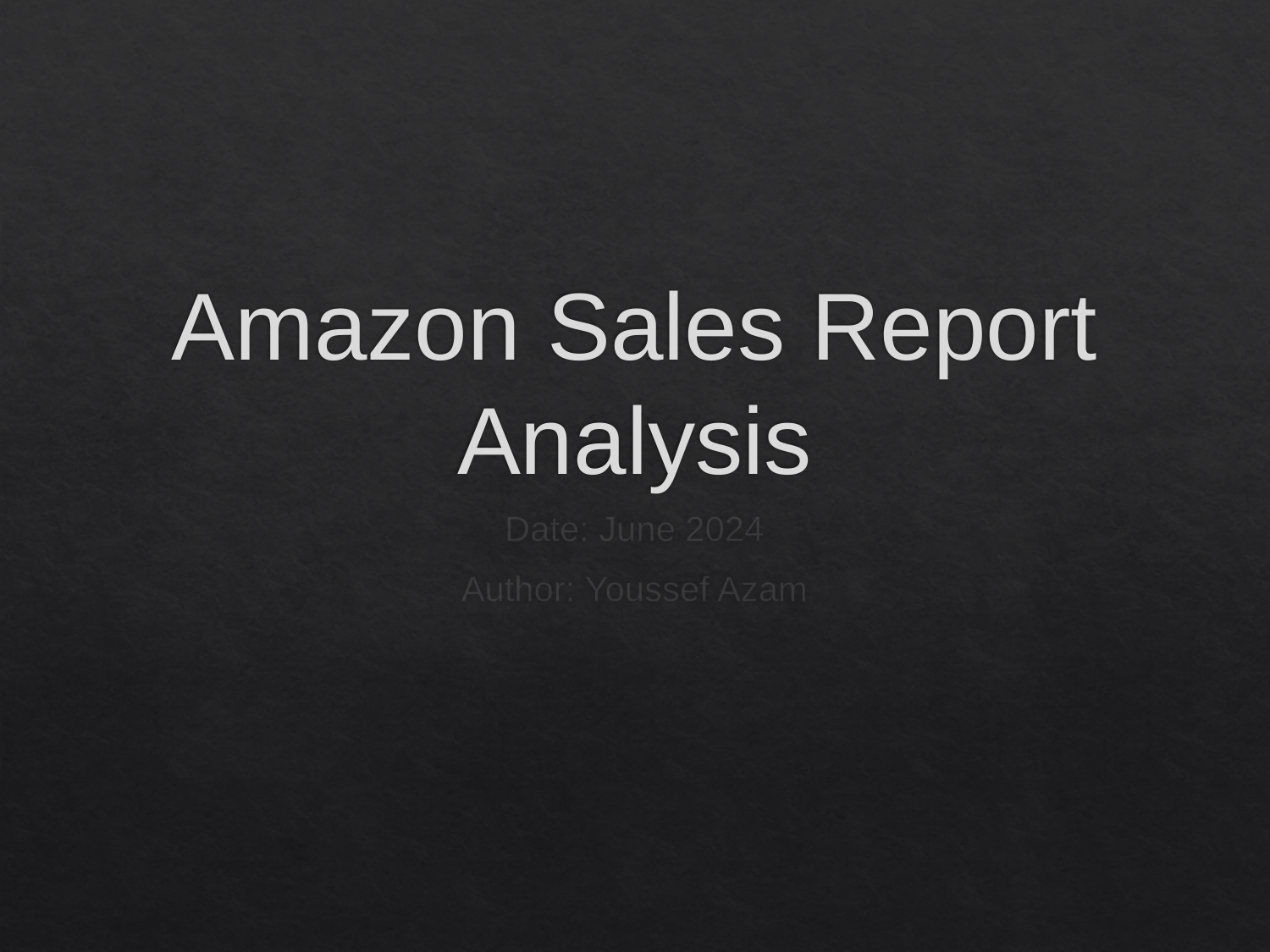

# Amazon Sales Report Analysis
Date: June 2024
Author: Youssef Azam